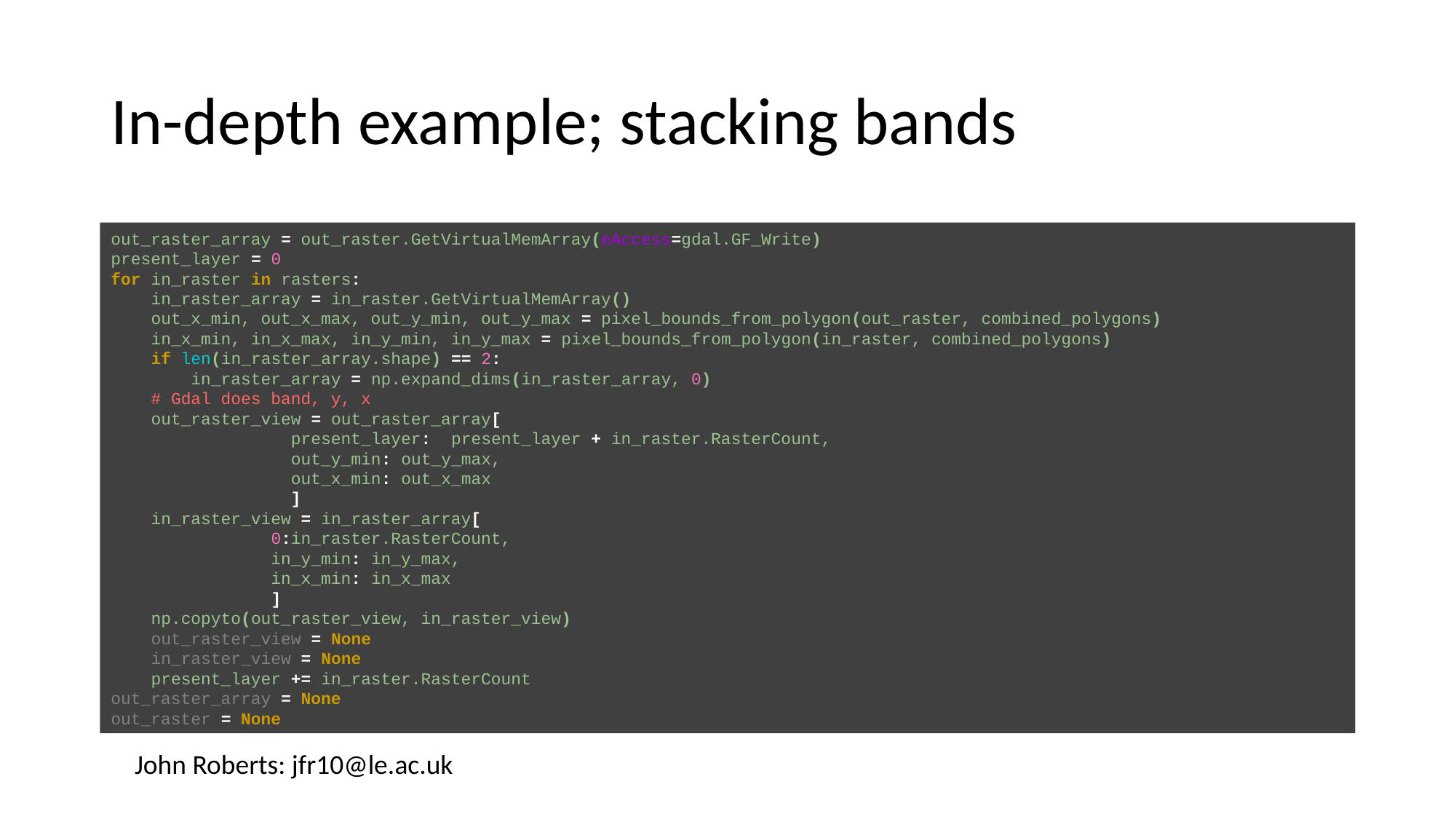

# In-depth example; stacking bands
out_raster_array = out_raster.GetVirtualMemArray(eAccess=gdal.GF_Write)
present_layer = 0
for in_raster in rasters:
    in_raster_array = in_raster.GetVirtualMemArray()
    out_x_min, out_x_max, out_y_min, out_y_max = pixel_bounds_from_polygon(out_raster, combined_polygons)
    in_x_min, in_x_max, in_y_min, in_y_max = pixel_bounds_from_polygon(in_raster, combined_polygons)
    if len(in_raster_array.shape) == 2:
        in_raster_array = np.expand_dims(in_raster_array, 0)
    # Gdal does band, y, x
    out_raster_view = out_raster_array[
                  present_layer:  present_layer + in_raster.RasterCount,
                  out_y_min: out_y_max,
                  out_x_min: out_x_max
                  ]
    in_raster_view = in_raster_array[
                0:in_raster.RasterCount,
                in_y_min: in_y_max,
                in_x_min: in_x_max
                ]
    np.copyto(out_raster_view, in_raster_view)
    out_raster_view = None
    in_raster_view = None
    present_layer += in_raster.RasterCount
out_raster_array = None
out_raster = None
John Roberts: jfr10@le.ac.uk